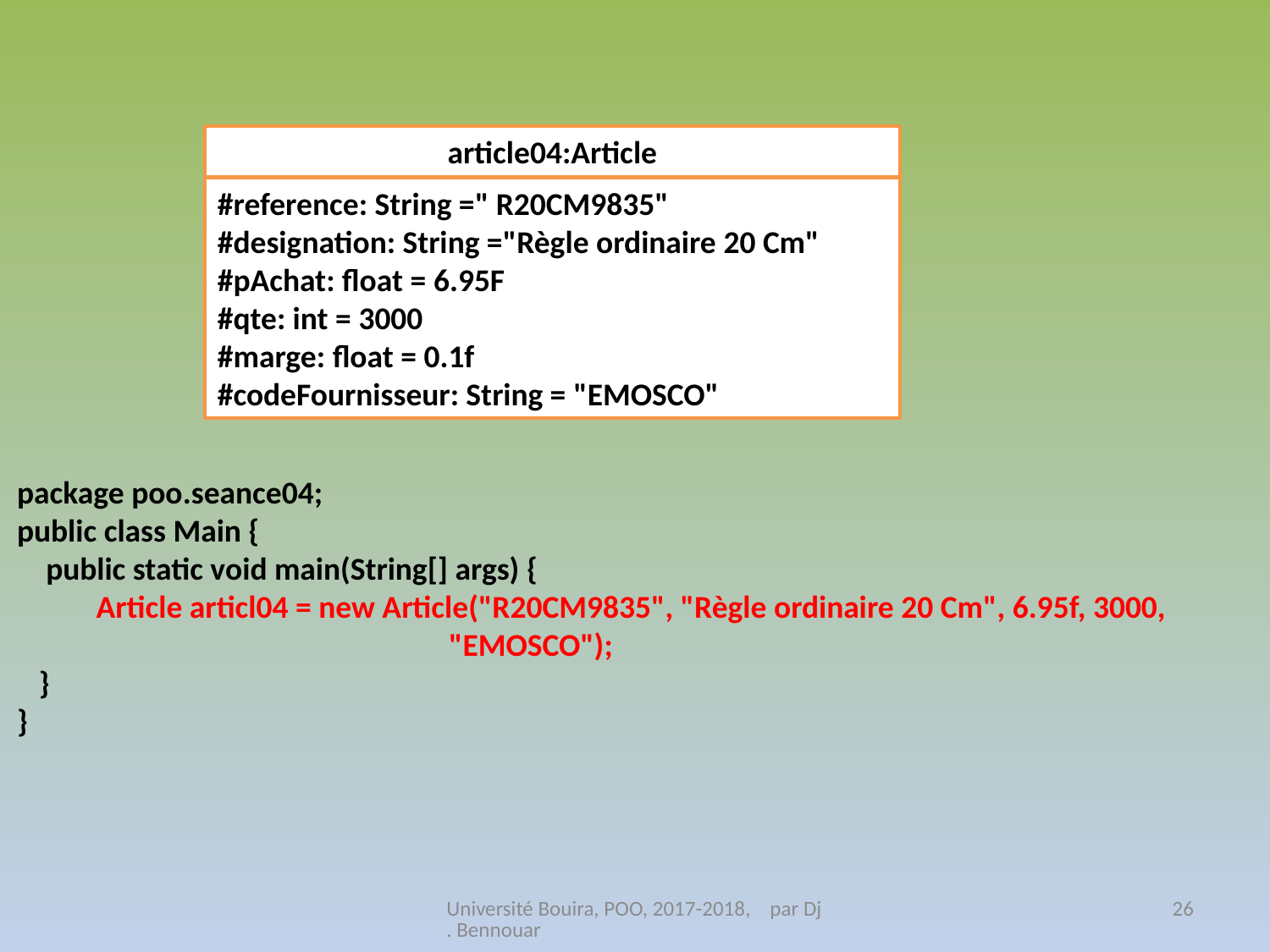

article04:Article
#reference: String =" R20CM9835"
#designation: String ="Règle ordinaire 20 Cm"
#pAchat: float = 6.95F
#qte: int = 3000
#marge: float = 0.1f
#codeFournisseur: String = "EMOSCO"
package poo.seance04;
public class Main {
    public static void main(String[] args) {
           Article articl04 = new Article("R20CM9835", "Règle ordinaire 20 Cm", 6.95f, 3000,
                                                            "EMOSCO");
   }
}
Université Bouira, POO, 2017-2018,    par Dj. Bennouar
26